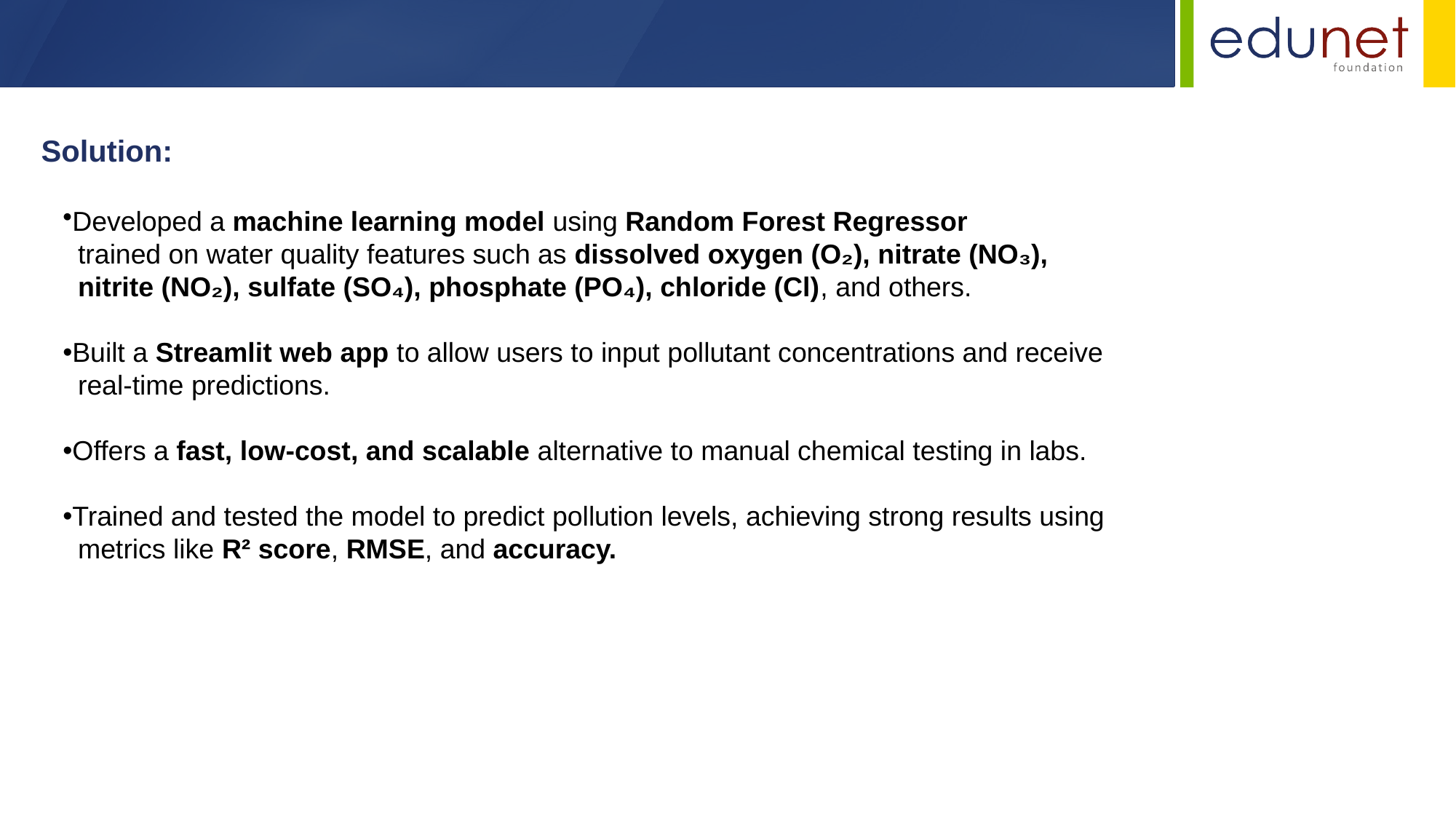

Solution:

Developed a machine learning model using Random Forest Regressor
  trained on water quality features such as dissolved oxygen (O₂), nitrate (NO₃),
  nitrite (NO₂), sulfate (SO₄), phosphate (PO₄), chloride (Cl), and others.

Built a Streamlit web app to allow users to input pollutant concentrations and receive
  real-time predictions.

Offers a fast, low-cost, and scalable alternative to manual chemical testing in labs.

Trained and tested the model to predict pollution levels, achieving strong results using
  metrics like R² score, RMSE, and accuracy.